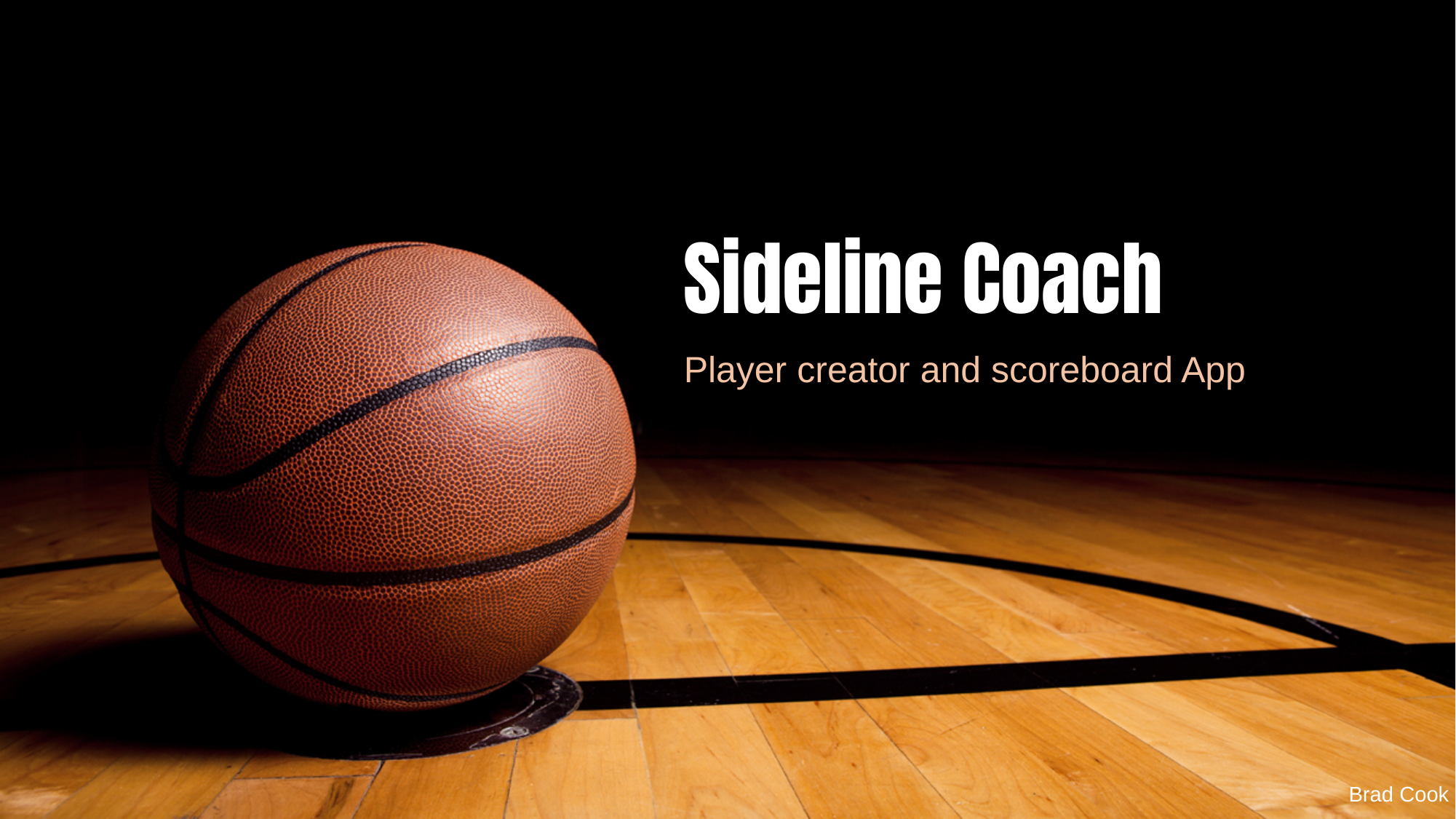

# Sideline Coach
Player creator and scoreboard App

Brad Cook